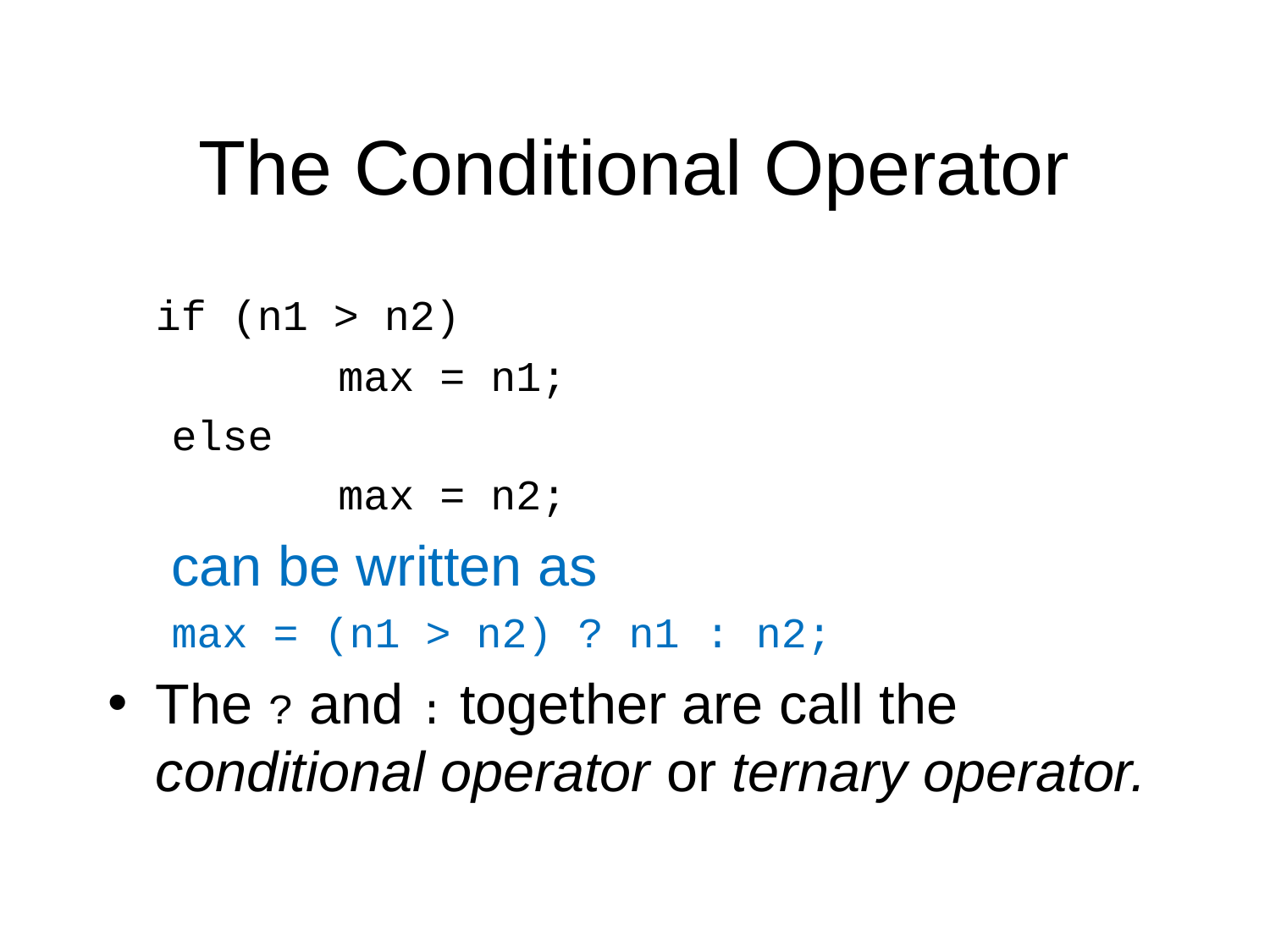

# The Conditional Operator
	if (n1 > n2)
		max = n1;
else
		max = n2;
can be written as
max = (n1 > n2) ? n1 : n2;
The ? and : together are call the conditional operator or ternary operator.